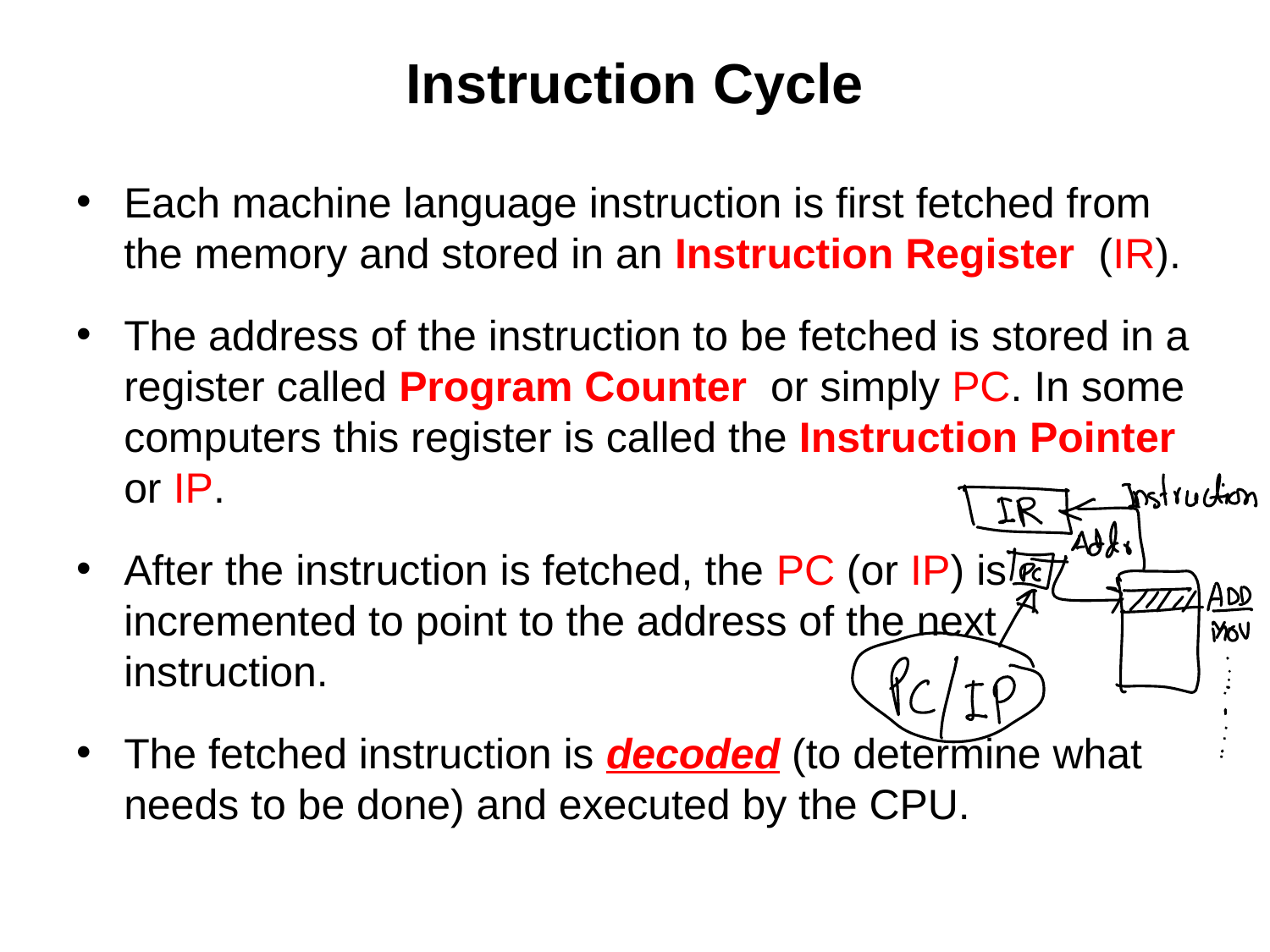

# Instruction Cycle
Each machine language instruction is first fetched from the memory and stored in an Instruction Register  (IR).
The address of the instruction to be fetched is stored in a register called Program Counter  or simply PC. In some computers this register is called the Instruction Pointer  or IP.
After the instruction is fetched, the PC (or IP) is incremented to point to the address of the next instruction.
The fetched instruction is decoded (to determine what needs to be done) and executed by the CPU.